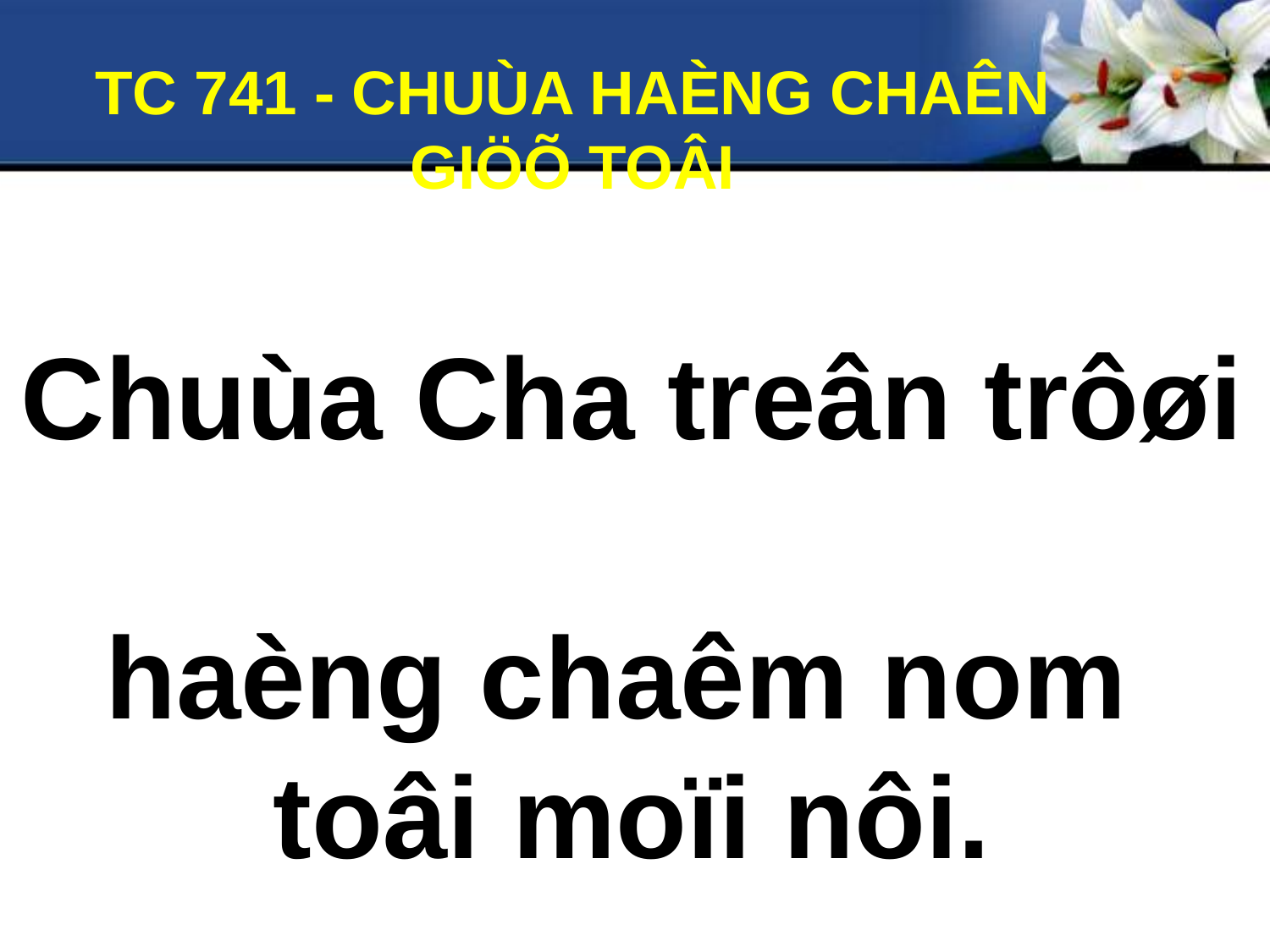

TC 741 - CHUÙA HAÈNG CHAÊN GIÖÕ TOÂI
Chuùa Cha treân trôøi
haèng chaêm nom
toâi moïi nôi.